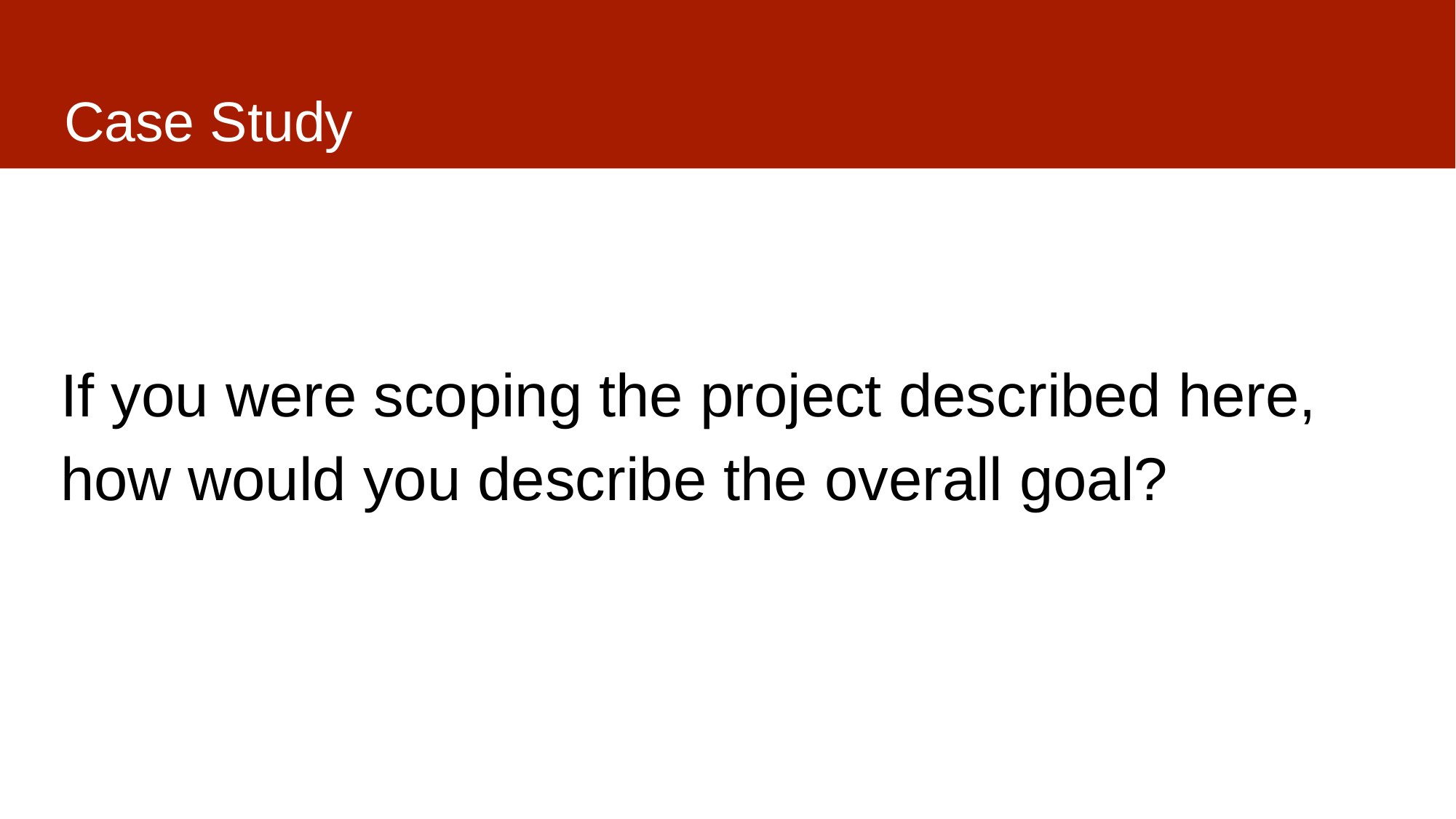

# Case Study

If you were scoping the project described here, how would you describe the overall goal?